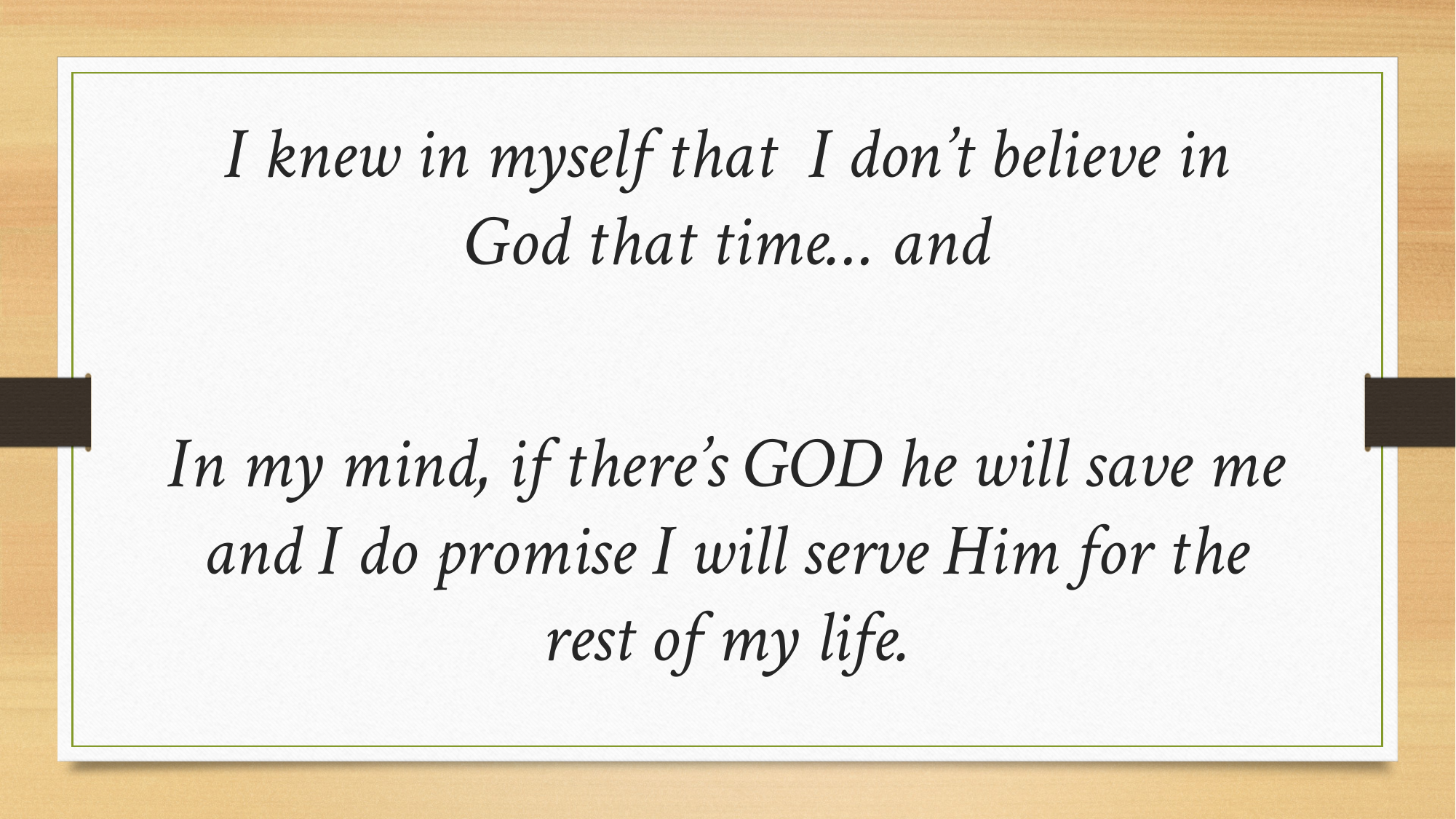

I knew in myself that  I don’t believe in God that time… and

In my mind, if there’s GOD he will save me and I do promise I will serve Him for the rest of my life.